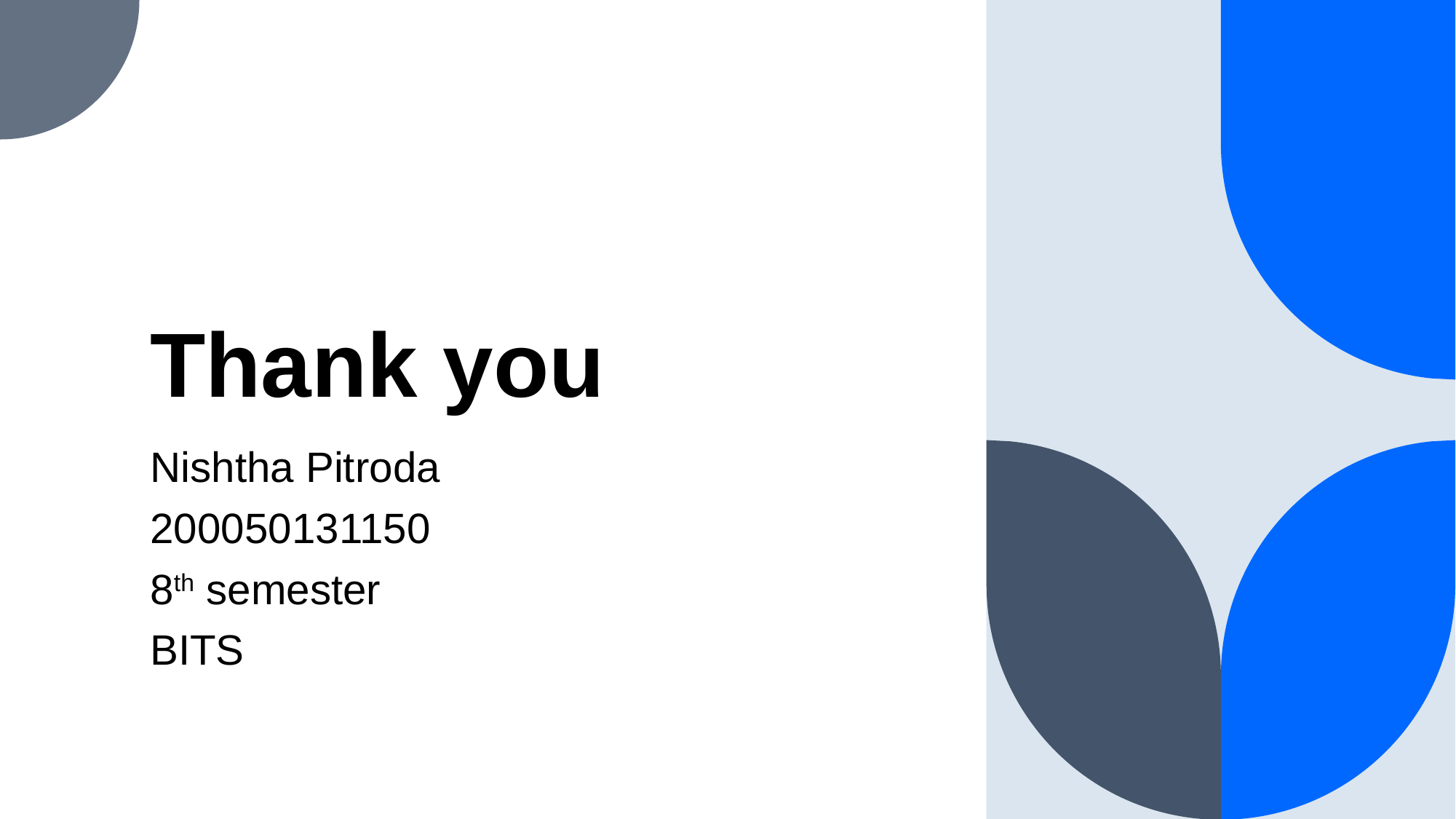

# Thank you
Nishtha Pitroda
200050131150
8th semester
BITS